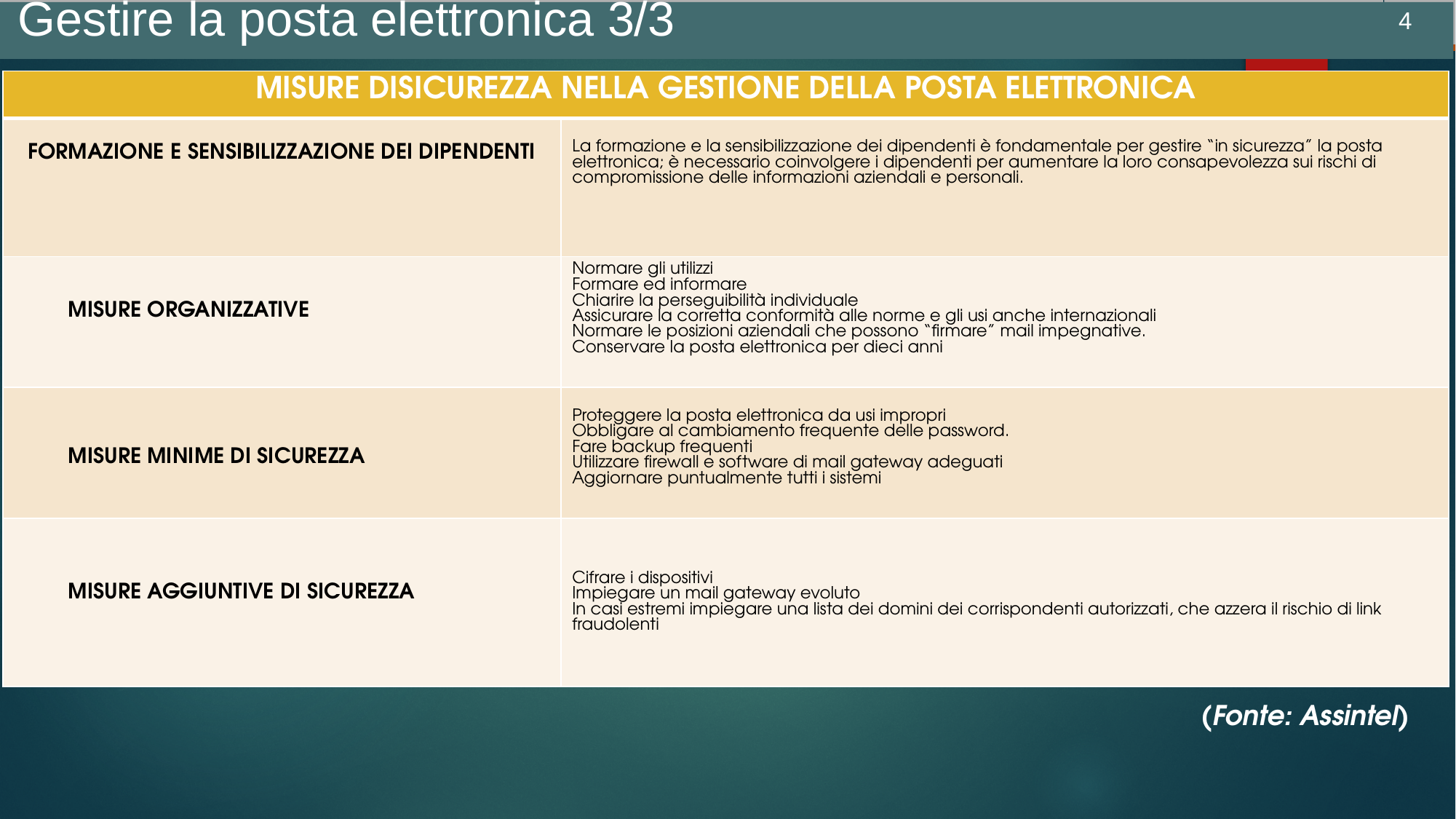

Gli attacchi informatici nella storia
4
Gestire la posta elettronica 3/3
Immagine
Rifare in grafica stile corso

| MISURE DISICUREZZA NELLA GESTIONE DELLA POSTA ELETTRONICA |  |
| --- | --- |
| FORMAZIONE E SENSIBILIZZAZIONE DEI DIPENDENTI | La formazione e la sensibilizzazione dei dipendenti è fondamentale per gestire “in sicurezza” la posta elettronica; è necessario coinvolgere i dipendenti per aumentare la loro consapevolezza sui rischi di compromissione delle informazioni aziendali e personali. |
| MISURE ORGANIZZATIVE | Normare gli utilizzi Formare ed informare Chiarire la perseguibilità individuale Assicurare la corretta conformità alle norme e gli usi anche internazionali Normare le posizioni aziendali che possono “firmare” mail impegnative. Conservare la posta elettronica per dieci anni |
| MISURE MINIME DI SICUREZZA | Proteggere la posta elettronica da usi impropri Obbligare al cambiamento frequente delle password. Fare backup frequenti Utilizzare firewall e software di mail gateway adeguati Aggiornare puntualmente tutti i sistemi |
| MISURE AGGIUNTIVE DI SICUREZZA | Cifrare i dispositivi Impiegare un mail gateway evoluto In casi estremi impiegare una lista dei domini dei corrispondenti autorizzati, che azzera il rischio di link fraudolenti |
(Fonte: Assintel)